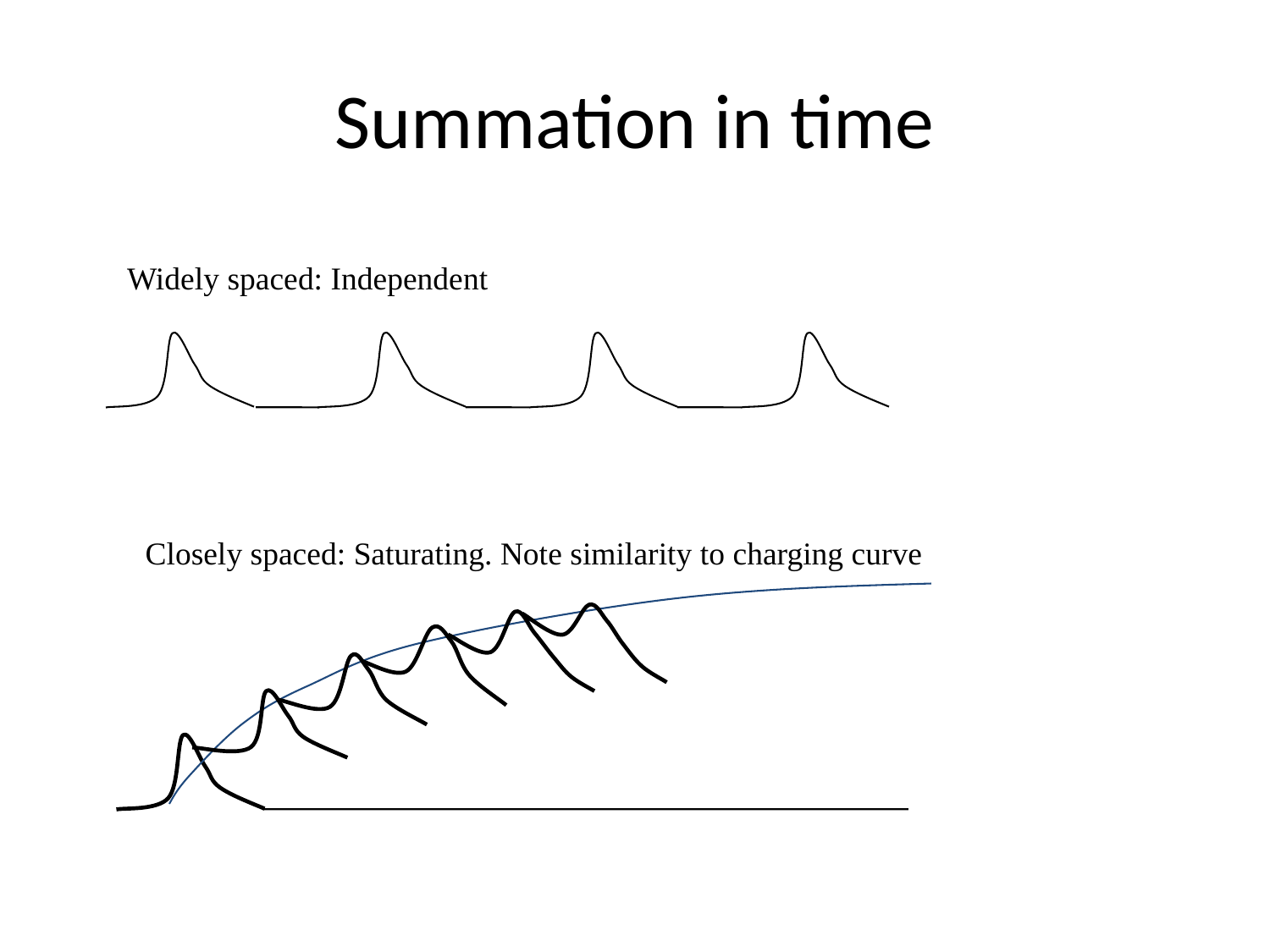

# Summation in time
Widely spaced: Independent

Closely spaced: Saturating. Note similarity to charging curve